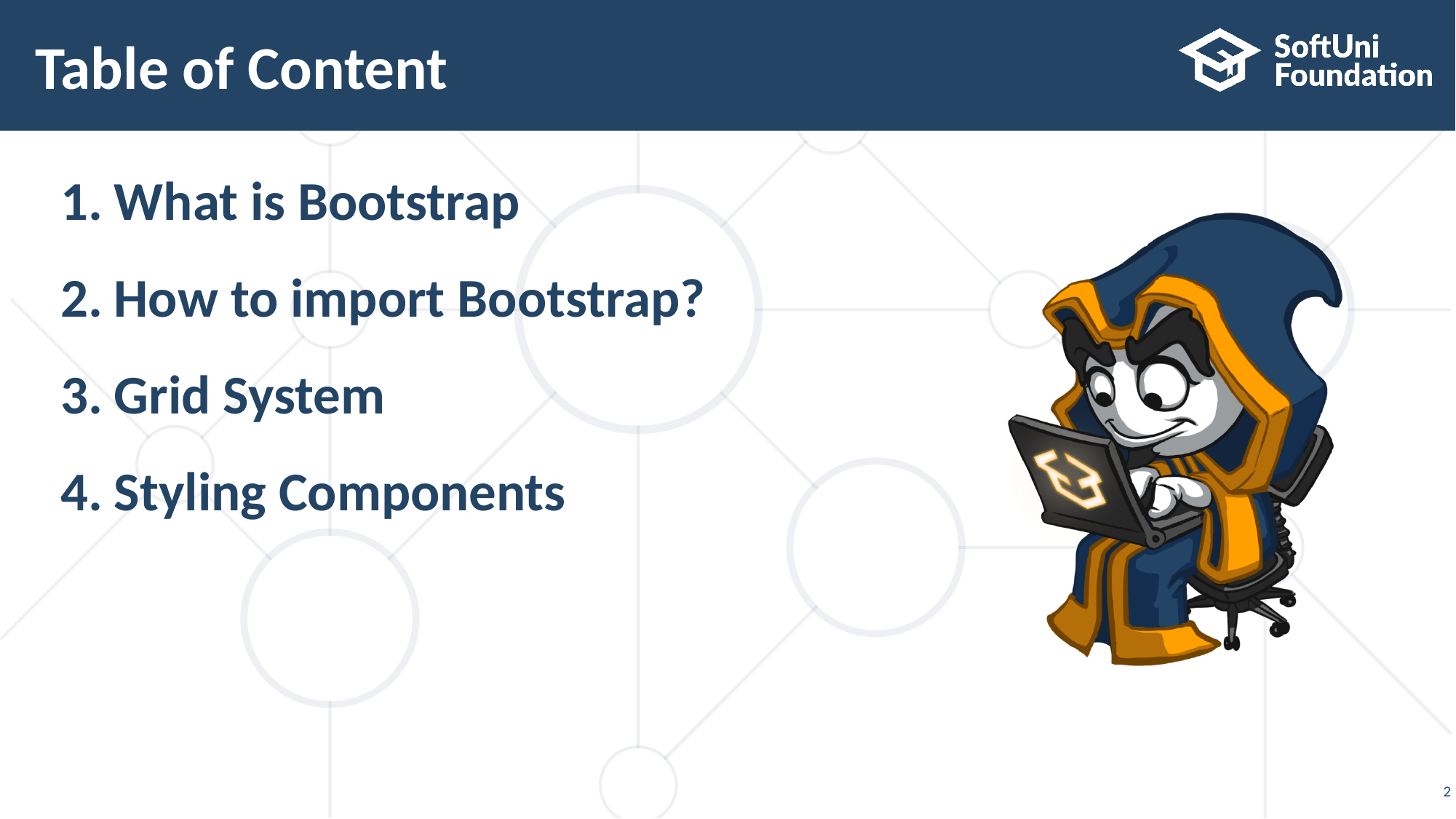

# Table of Content
What is Bootstrap
How to import Bootstrap?
Grid System
Styling Components
2